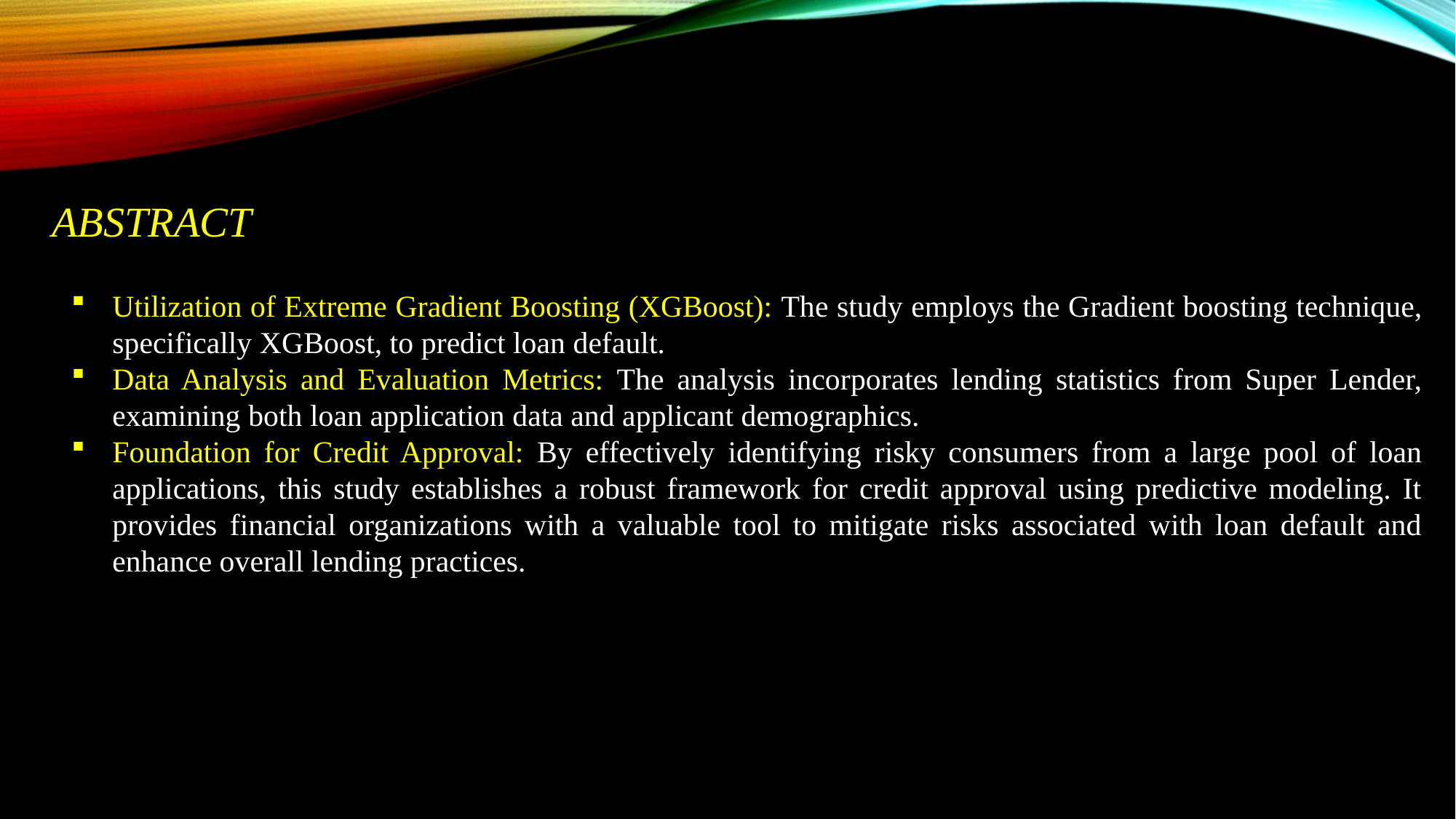

ABSTRACT
Utilization of Extreme Gradient Boosting (XGBoost): The study employs the Gradient boosting technique, specifically XGBoost, to predict loan default.
Data Analysis and Evaluation Metrics: The analysis incorporates lending statistics from Super Lender, examining both loan application data and applicant demographics.
Foundation for Credit Approval: By effectively identifying risky consumers from a large pool of loan applications, this study establishes a robust framework for credit approval using predictive modeling. It provides financial organizations with a valuable tool to mitigate risks associated with loan default and enhance overall lending practices.